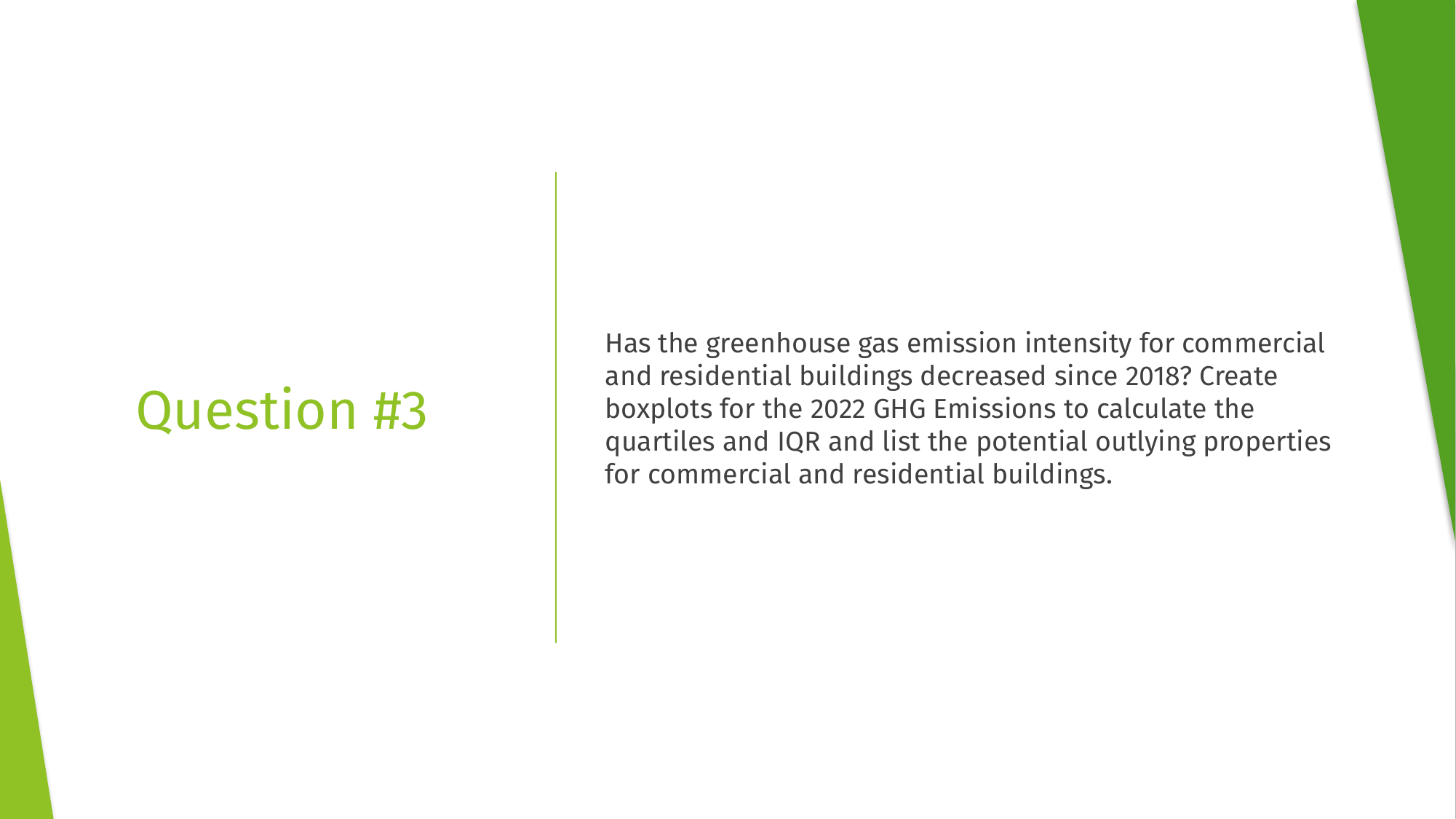

Has the greenhouse gas emission intensity for commercial and residential buildings decreased since 2018? Create boxplots for the 2022 GHG Emissions to calculate the quartiles and IQR and list the potential outlying properties for commercial and residential buildings.
# Question #3